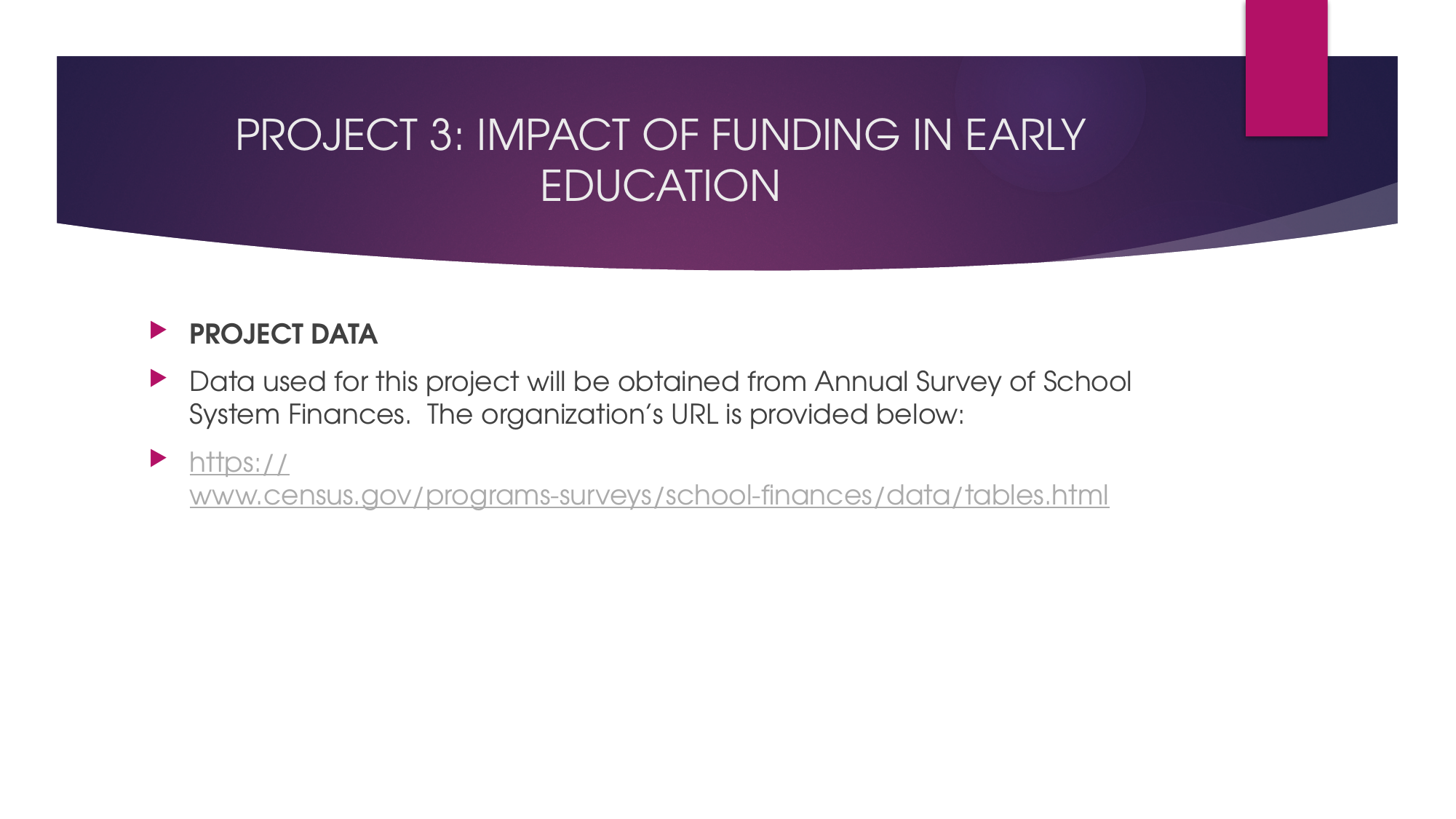

# PROJECT 3: IMPACT OF FUNDING IN EARLY EDUCATION
PROJECT DATA
Data used for this project will be obtained from Annual Survey of School System Finances.  The organization’s URL is provided below:
https://www.census.gov/programs-surveys/school-finances/data/tables.html